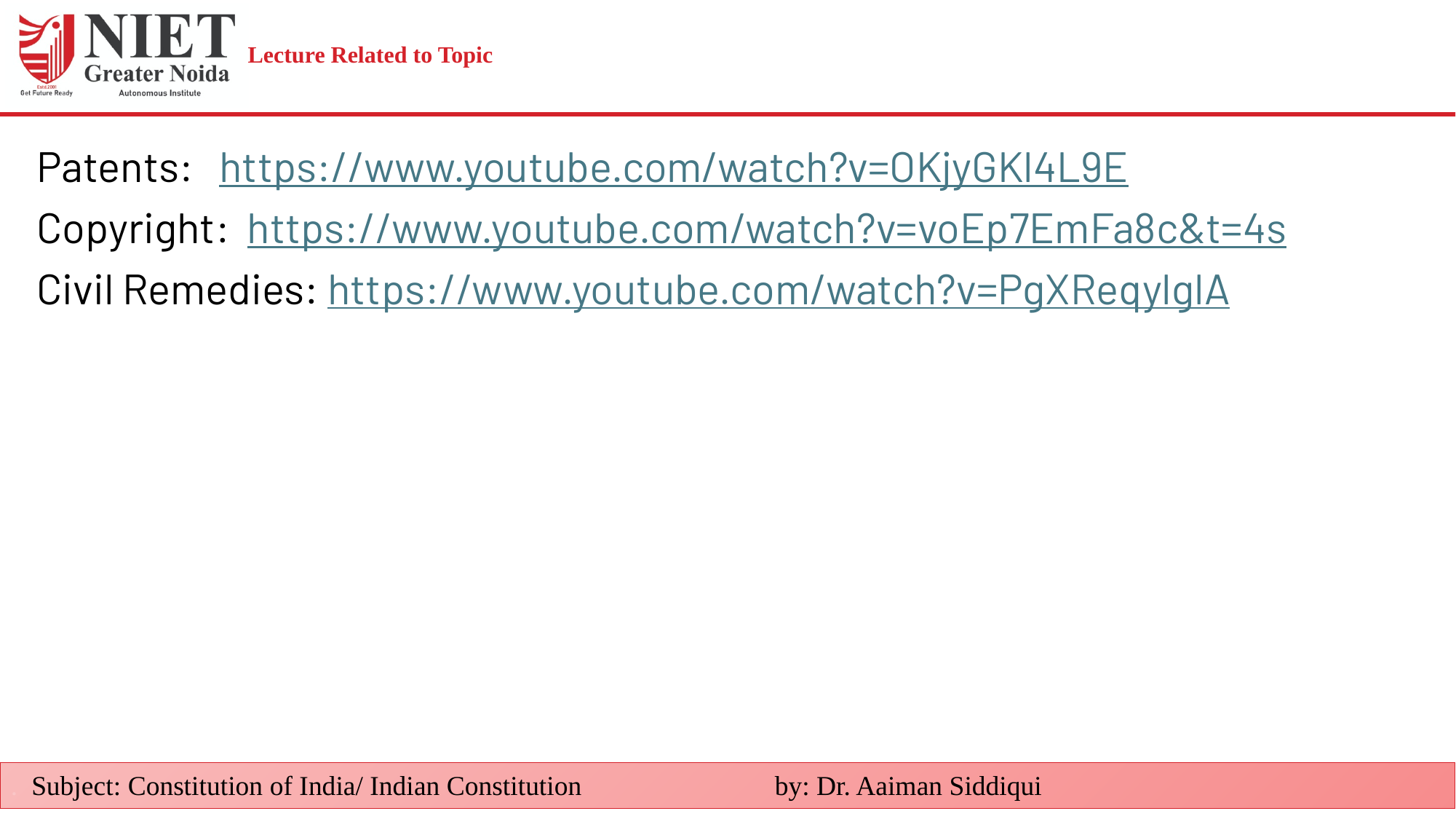

# Lecture Related to Topic
Patents:   https://www.youtube.com/watch?v=OKjyGKl4L9E
Copyright:  https://www.youtube.com/watch?v=voEp7EmFa8c&t=4s
Civil Remedies: https://www.youtube.com/watch?v=PgXReqylglA